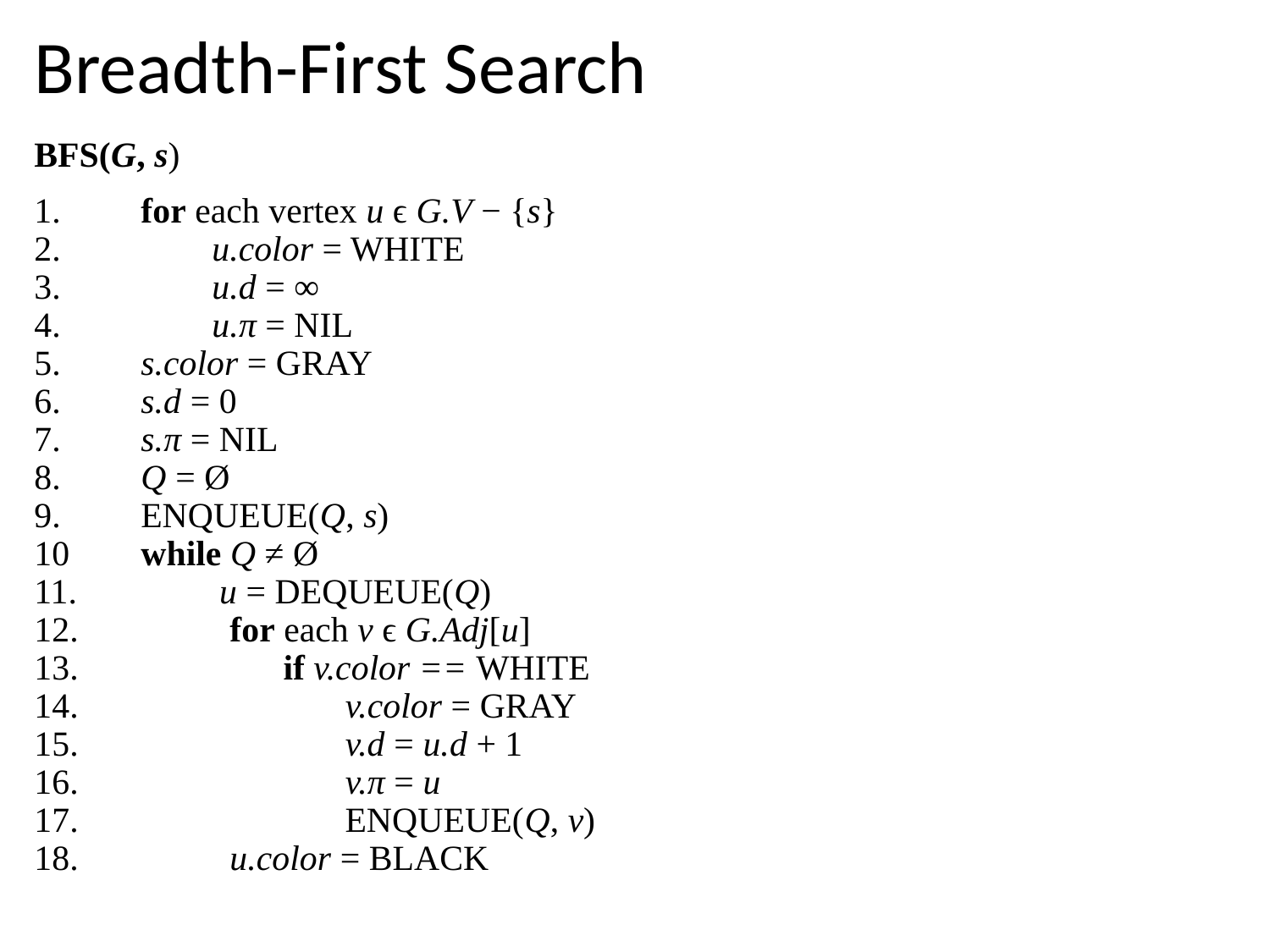

# Breadth-First Search
BFS(G, s)
1.         for each vertex u ϵ G.V − {s}            
2.                 u.color = WHITE
3.                 u.d = ∞
4.                 u.π = NIL
5.         s.color = GRAY                
6.         s.d = 0                              
7.         s.π = NIL                          
8.         Q = Ø                             
9.         ENQUEUE(Q, s)
10        while Q ≠ Ø
11.                u = DEQUEUE(Q)                     
12.                 for each v ϵ G.Adj[u]                
13.                       if v.color == WHITE       
14.                              v.color = GRAY
15.                              v.d = u.d + 1
16.                              v.π = u
17.                              ENQUEUE(Q, v)
18.                 u.color = BLACK